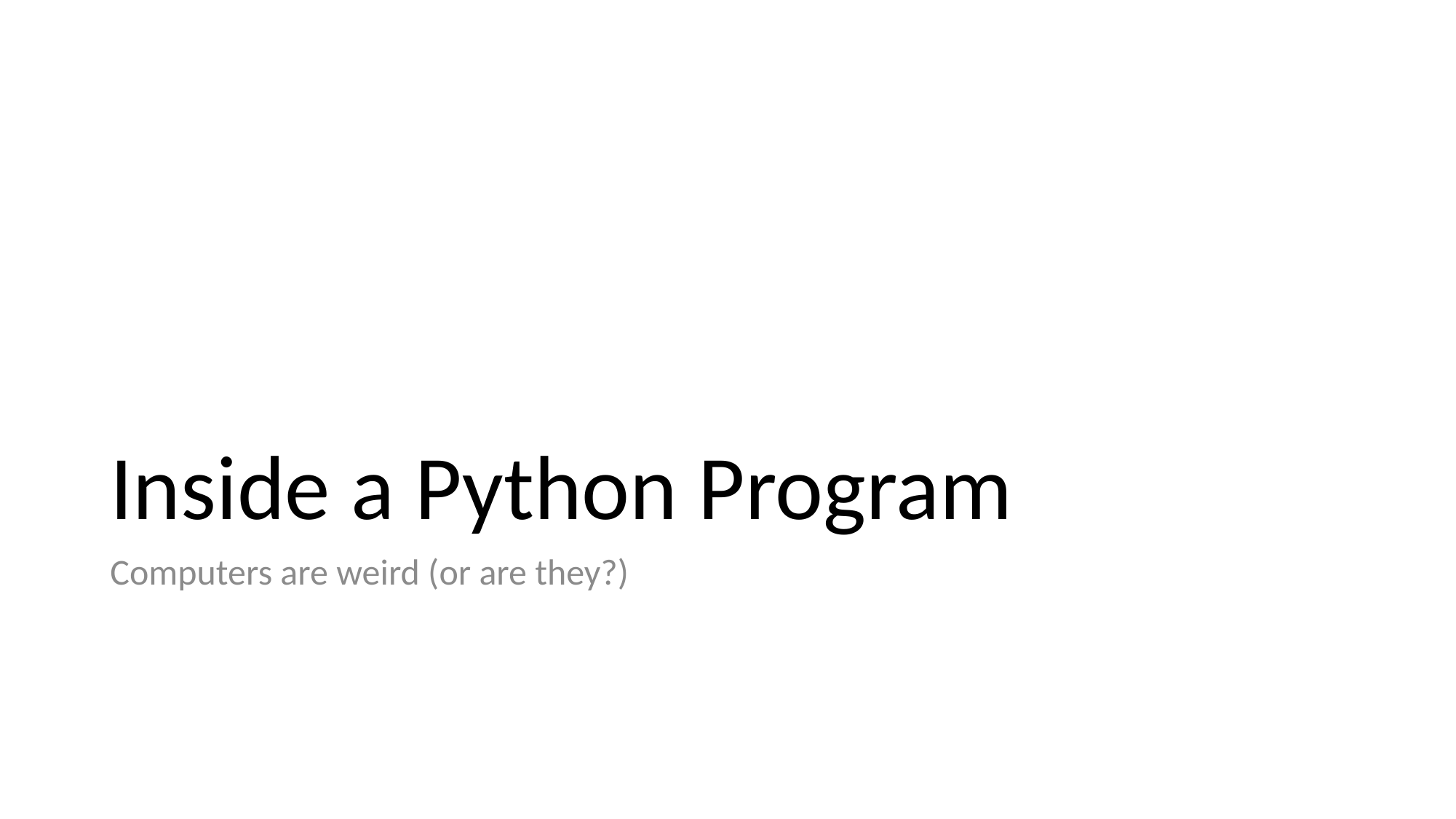

# Inside a Python Program
Computers are weird (or are they?)